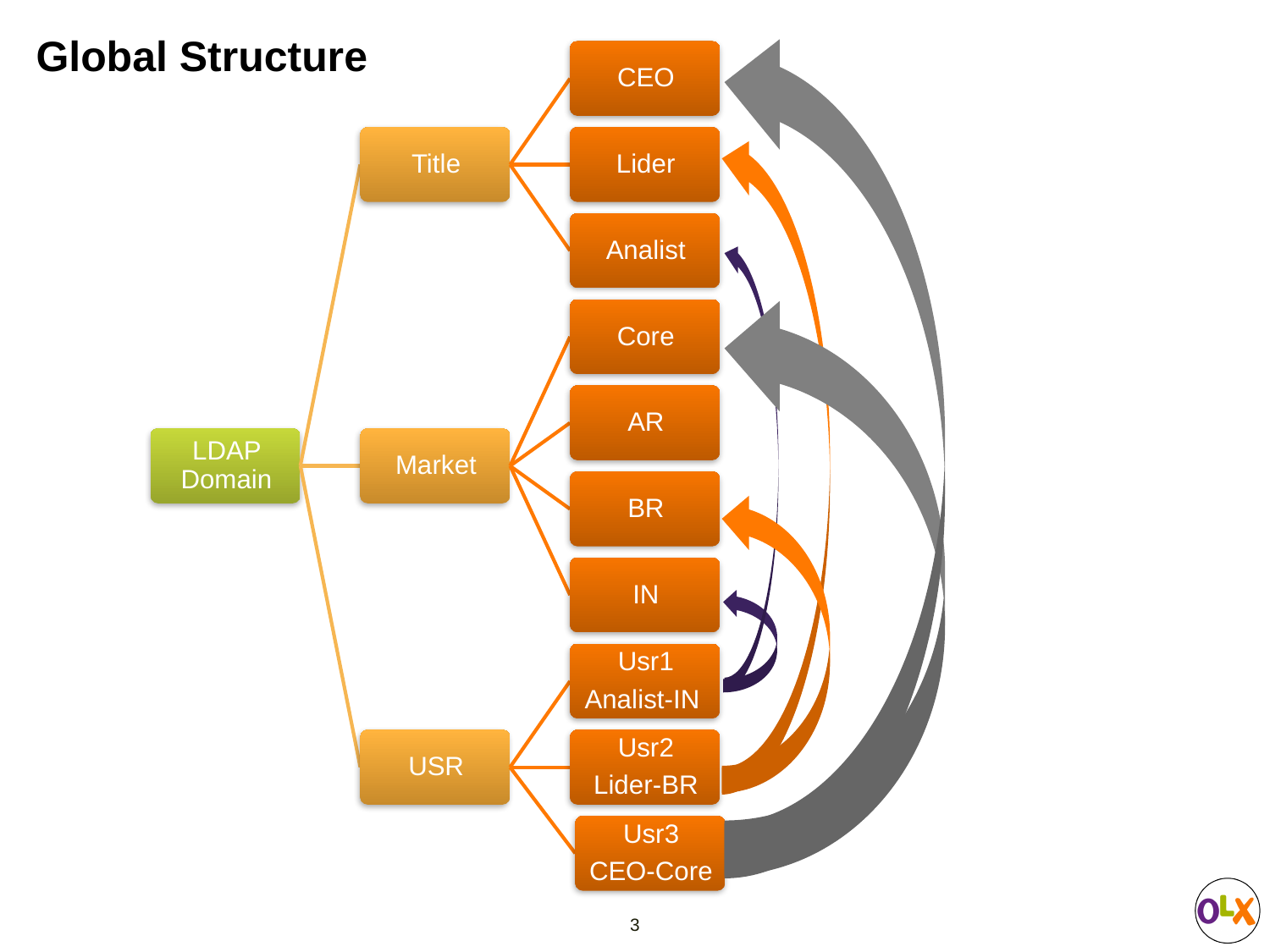

# Global Structure
LDAP Domain

Title

CEO

Lider

Analist

Market

Core

AR

BR

IN

USR

Usr1
Analist-IN

Usr2
Lider-BR

Usr3
CEO-Core